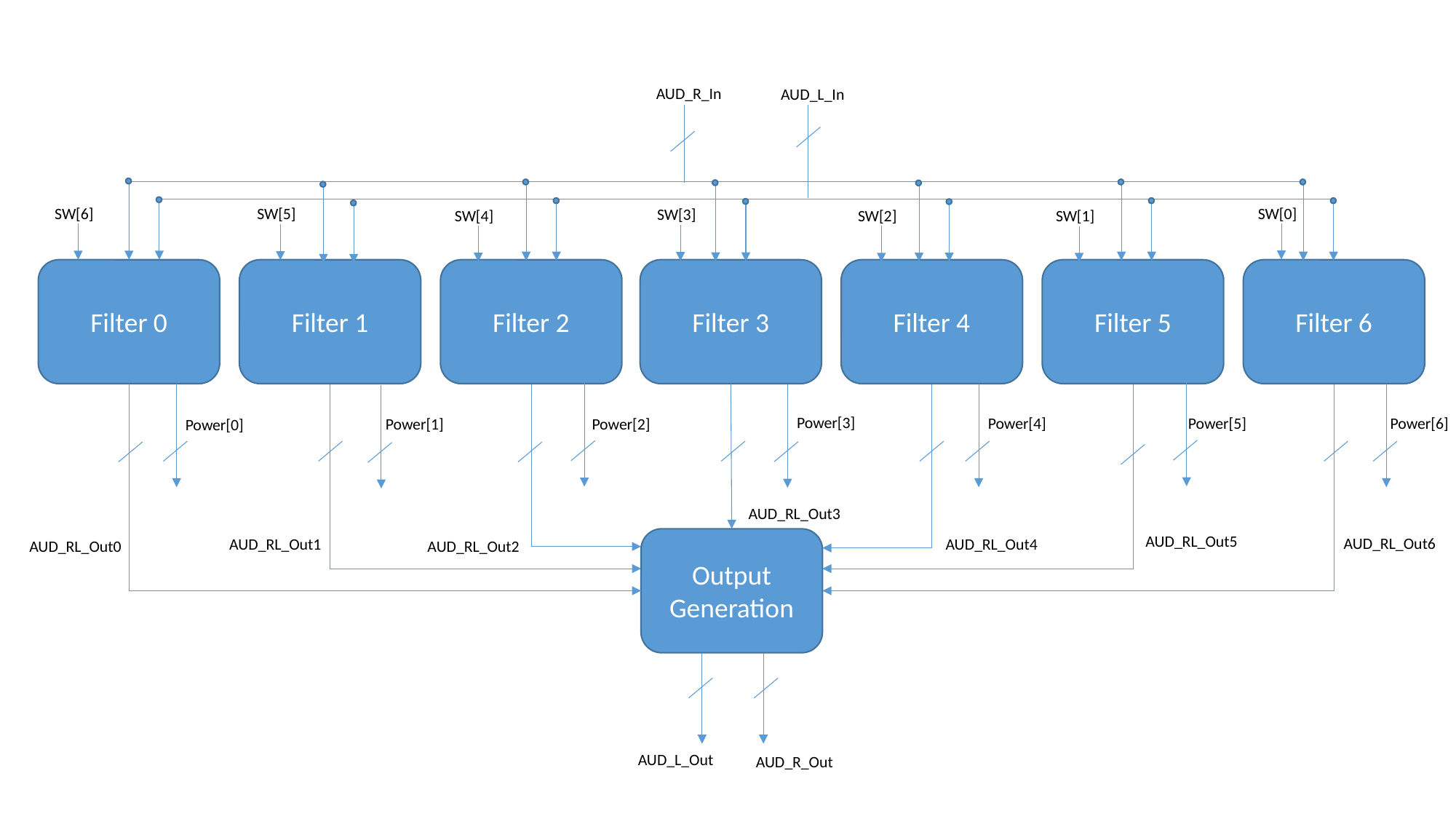

AUD_R_In
AUD_L_In

SW[0]

SW[6]
SW[5]

SW[3]
SW[4]

SW[2]
SW[1]
Filter 0
Filter 1
Filter 2
Filter 3
Filter 4
Filter 5
Filter 6
Power[3]
Power[6]
Power[5]
Power[4]
Power[2]
Power[1]
Power[0]
AUD_RL_Out3
AUD_RL_Out5
AUD_RL_Out6
AUD_RL_Out1
AUD_RL_Out4
Output Generation
AUD_RL_Out2
AUD_RL_Out0
AUD_L_Out
AUD_R_Out